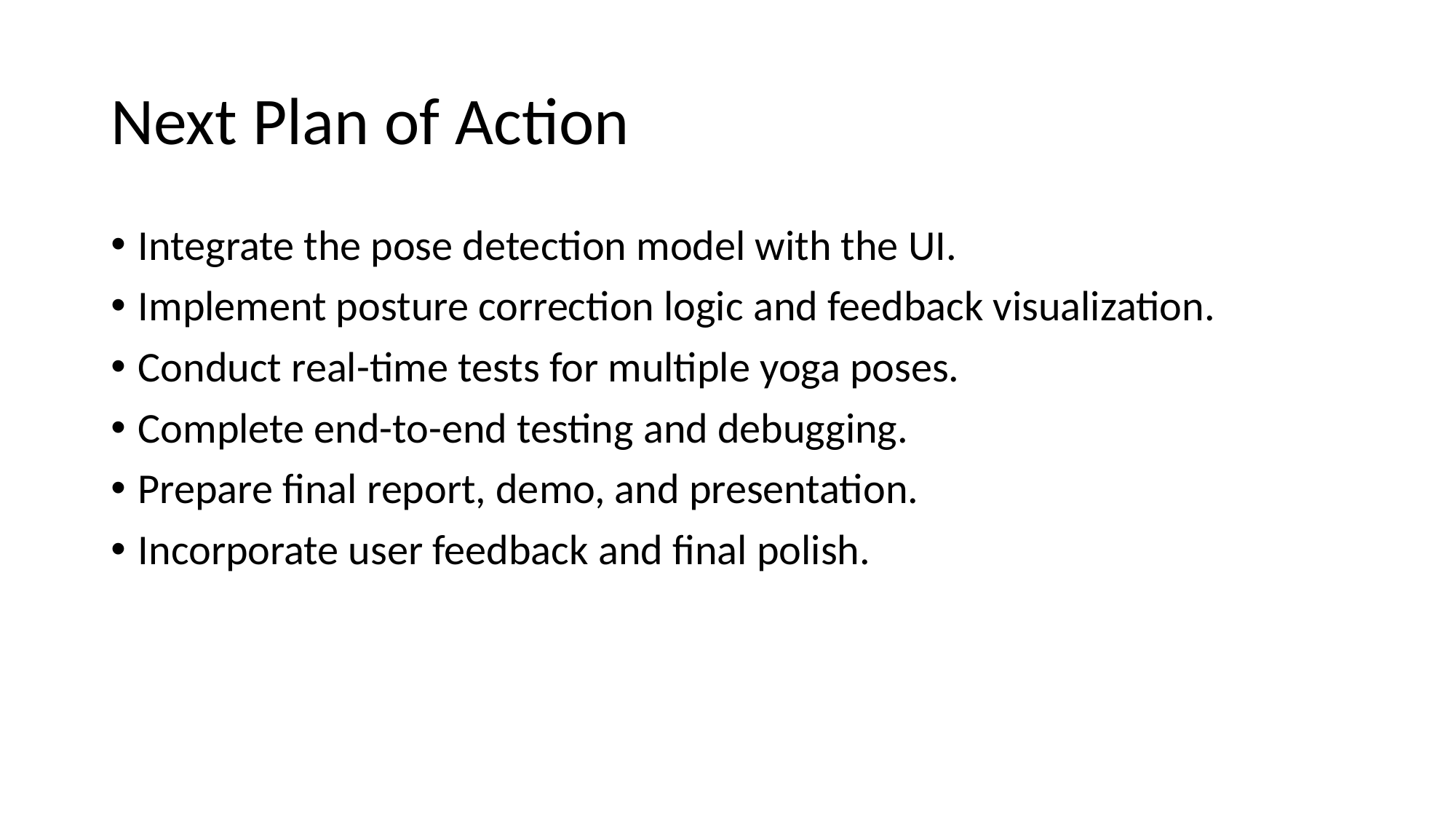

# Next Plan of Action
Integrate the pose detection model with the UI.
Implement posture correction logic and feedback visualization.
Conduct real-time tests for multiple yoga poses.
Complete end-to-end testing and debugging.
Prepare final report, demo, and presentation.
Incorporate user feedback and final polish.